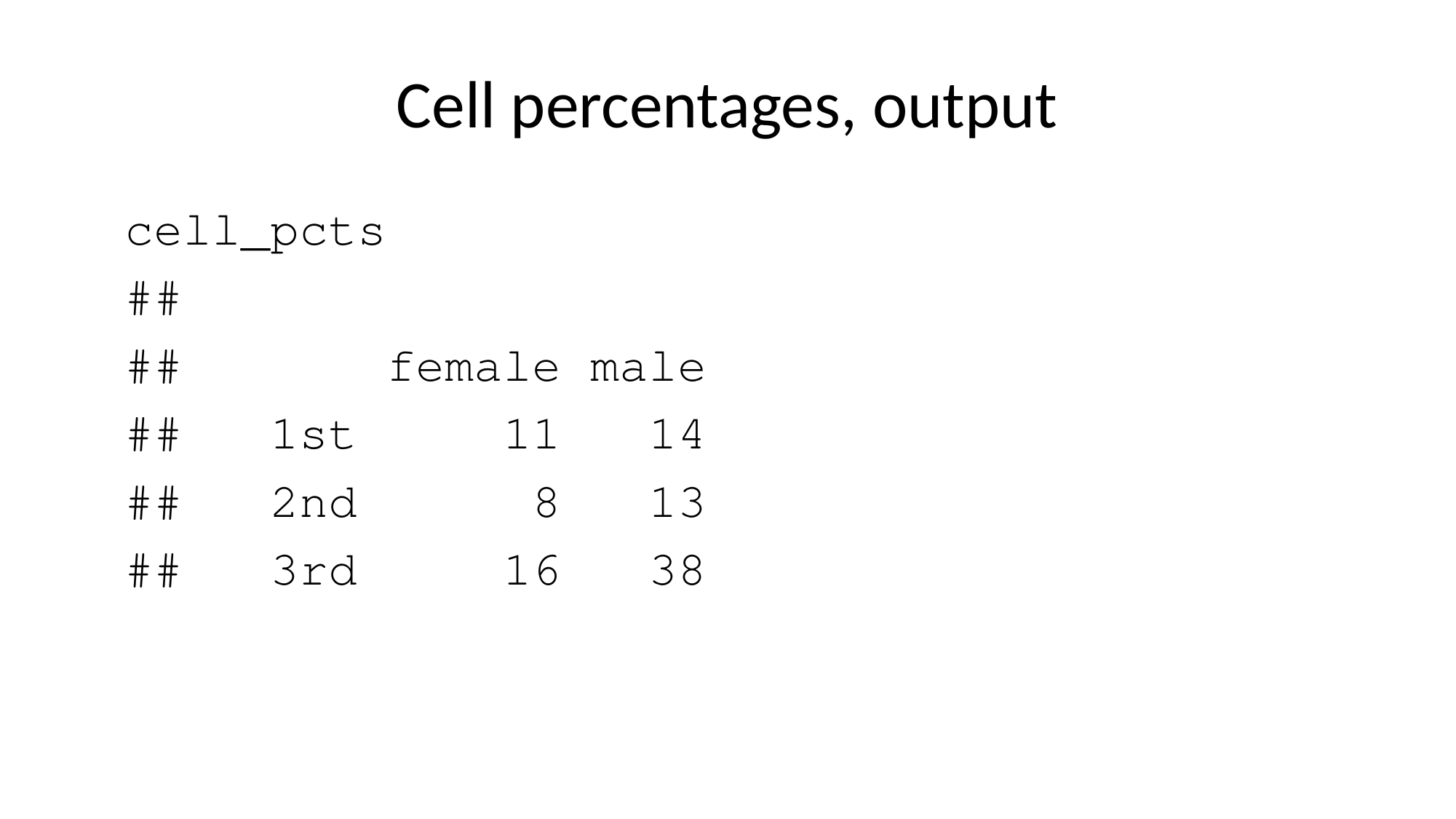

# Cell percentages, output
cell_pcts
##
##       female male
##   1st     11   14
##   2nd      8   13
##   3rd     16   38